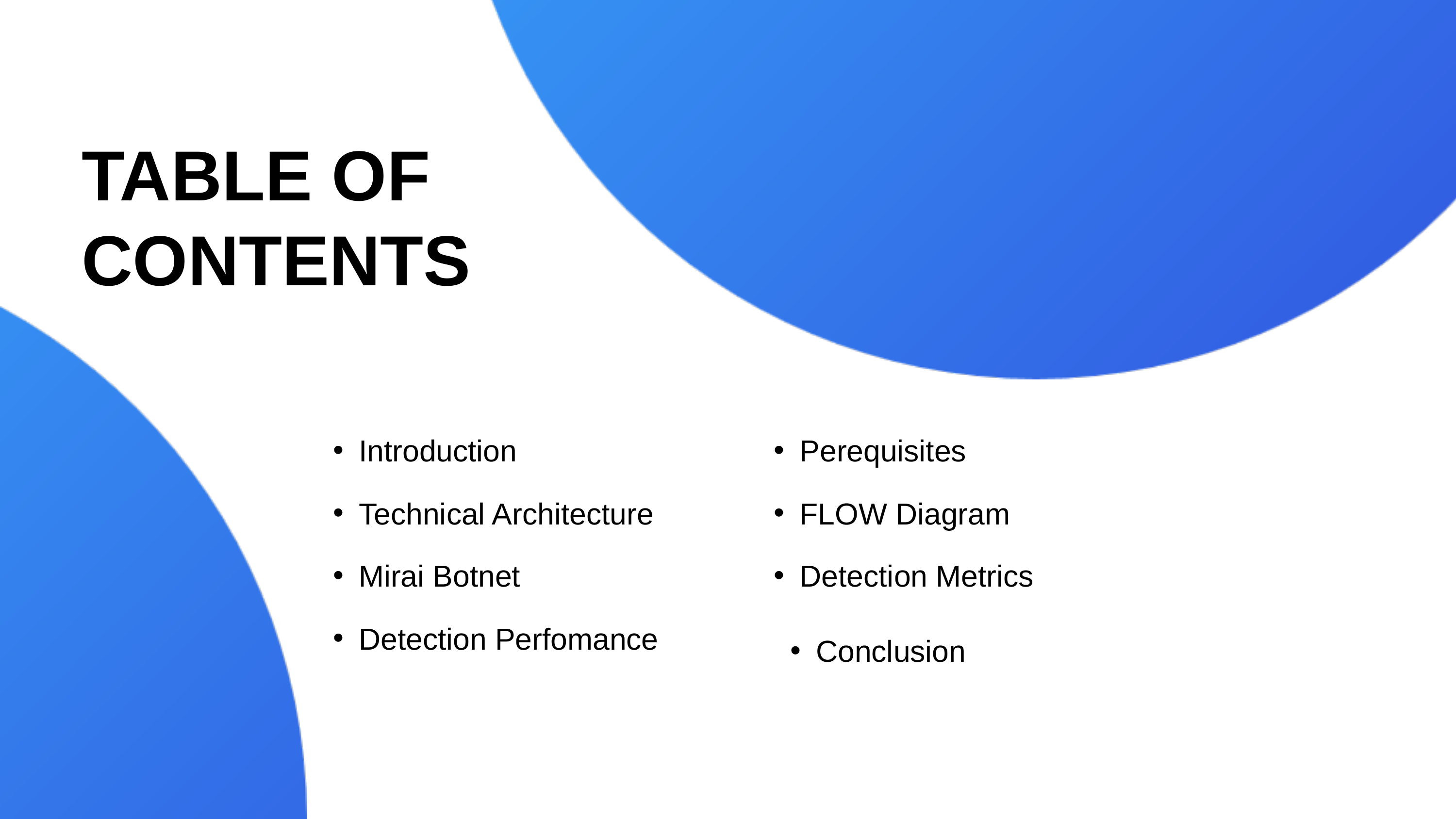

TABLE OF CONTENTS

Introduction
Perequisites
Technical Architecture
FLOW Diagram
Mirai Botnet
Detection Metrics
Detection Perfomance
Conclusion